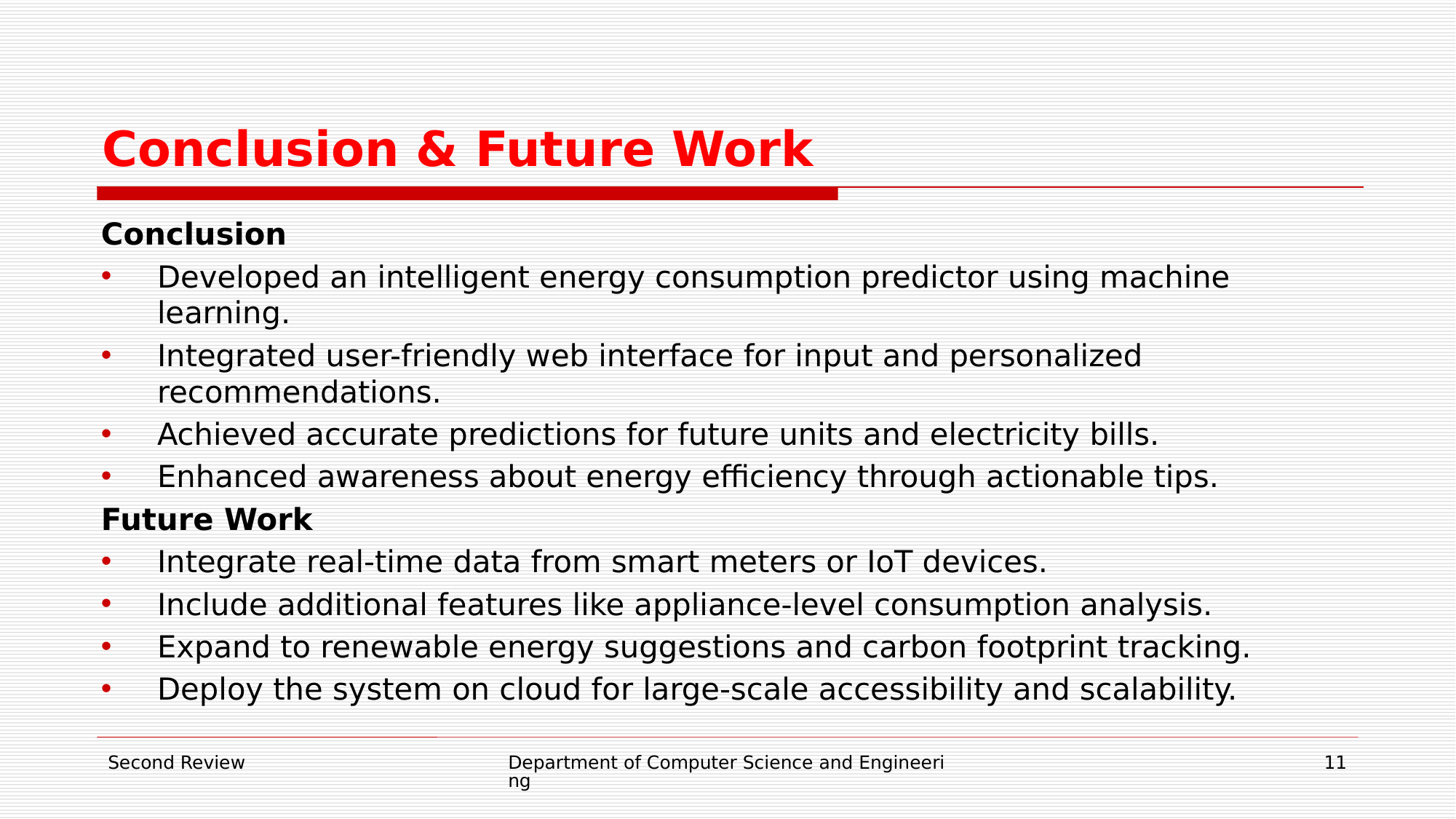

# Conclusion & Future Work
Conclusion
Developed an intelligent energy consumption predictor using machine learning.
Integrated user-friendly web interface for input and personalized recommendations.
Achieved accurate predictions for future units and electricity bills.
Enhanced awareness about energy efficiency through actionable tips.
Future Work
Integrate real-time data from smart meters or IoT devices.
Include additional features like appliance-level consumption analysis.
Expand to renewable energy suggestions and carbon footprint tracking.
Deploy the system on cloud for large-scale accessibility and scalability.

Second Review
Department of Computer Science and Engineering
11